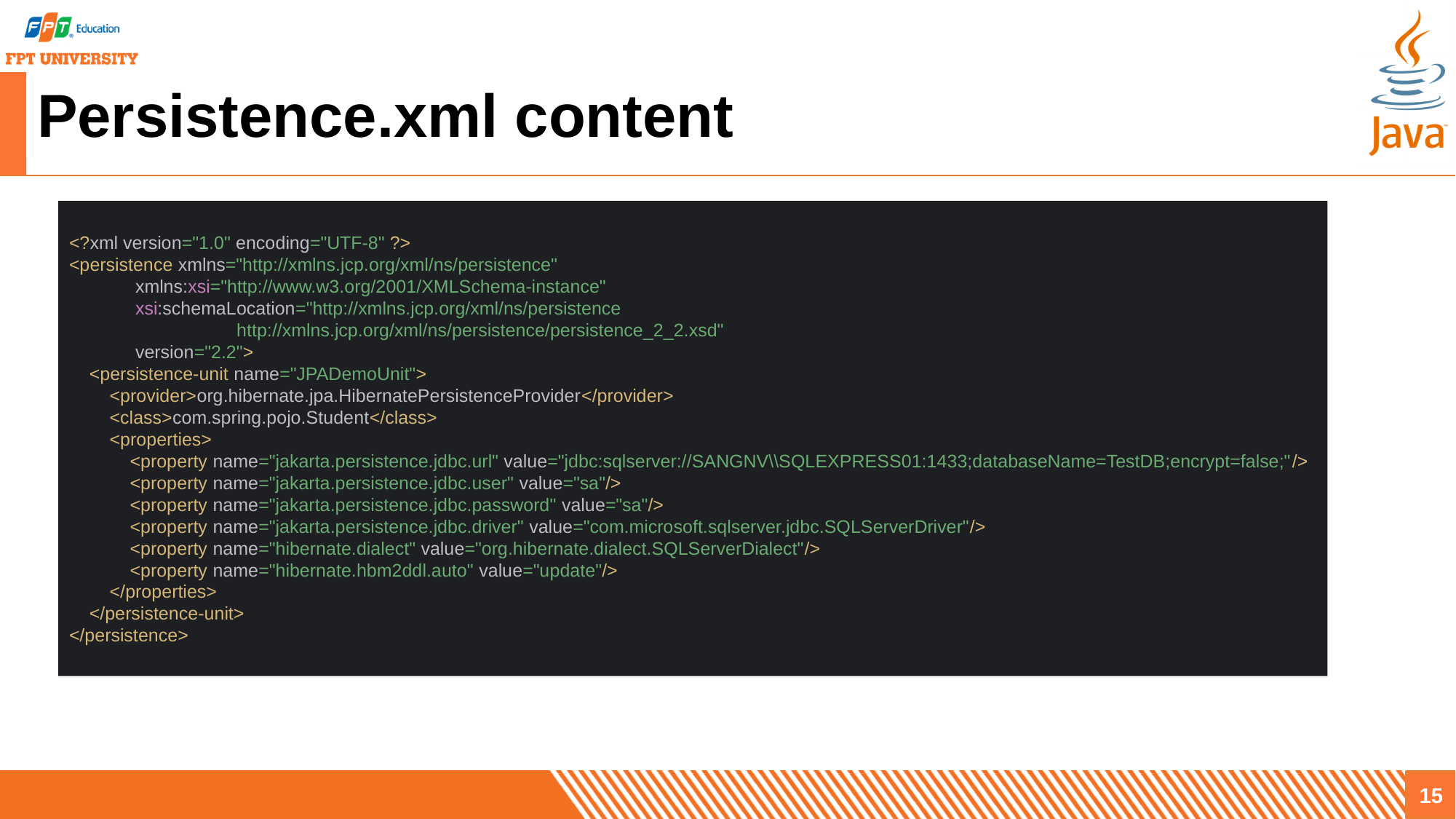

# Persistence.xml content
<?xml version="1.0" encoding="UTF-8" ?>
<persistence xmlns="http://xmlns.jcp.org/xml/ns/persistence"
             xmlns:xsi="http://www.w3.org/2001/XMLSchema-instance"
             xsi:schemaLocation="http://xmlns.jcp.org/xml/ns/persistence
                                 http://xmlns.jcp.org/xml/ns/persistence/persistence_2_2.xsd"
             version="2.2">
    <persistence-unit name="JPADemoUnit">
        <provider>org.hibernate.jpa.HibernatePersistenceProvider</provider>
        <class>com.spring.pojo.Student</class>
        <properties>
            <property name="jakarta.persistence.jdbc.url" value="jdbc:sqlserver://SANGNV\\SQLEXPRESS01:1433;databaseName=TestDB;encrypt=false;"/>
            <property name="jakarta.persistence.jdbc.user" value="sa"/>
            <property name="jakarta.persistence.jdbc.password" value="sa"/>
            <property name="jakarta.persistence.jdbc.driver" value="com.microsoft.sqlserver.jdbc.SQLServerDriver"/>
            <property name="hibernate.dialect" value="org.hibernate.dialect.SQLServerDialect"/>
            <property name="hibernate.hbm2ddl.auto" value="update"/>
        </properties>
    </persistence-unit>
</persistence>
15